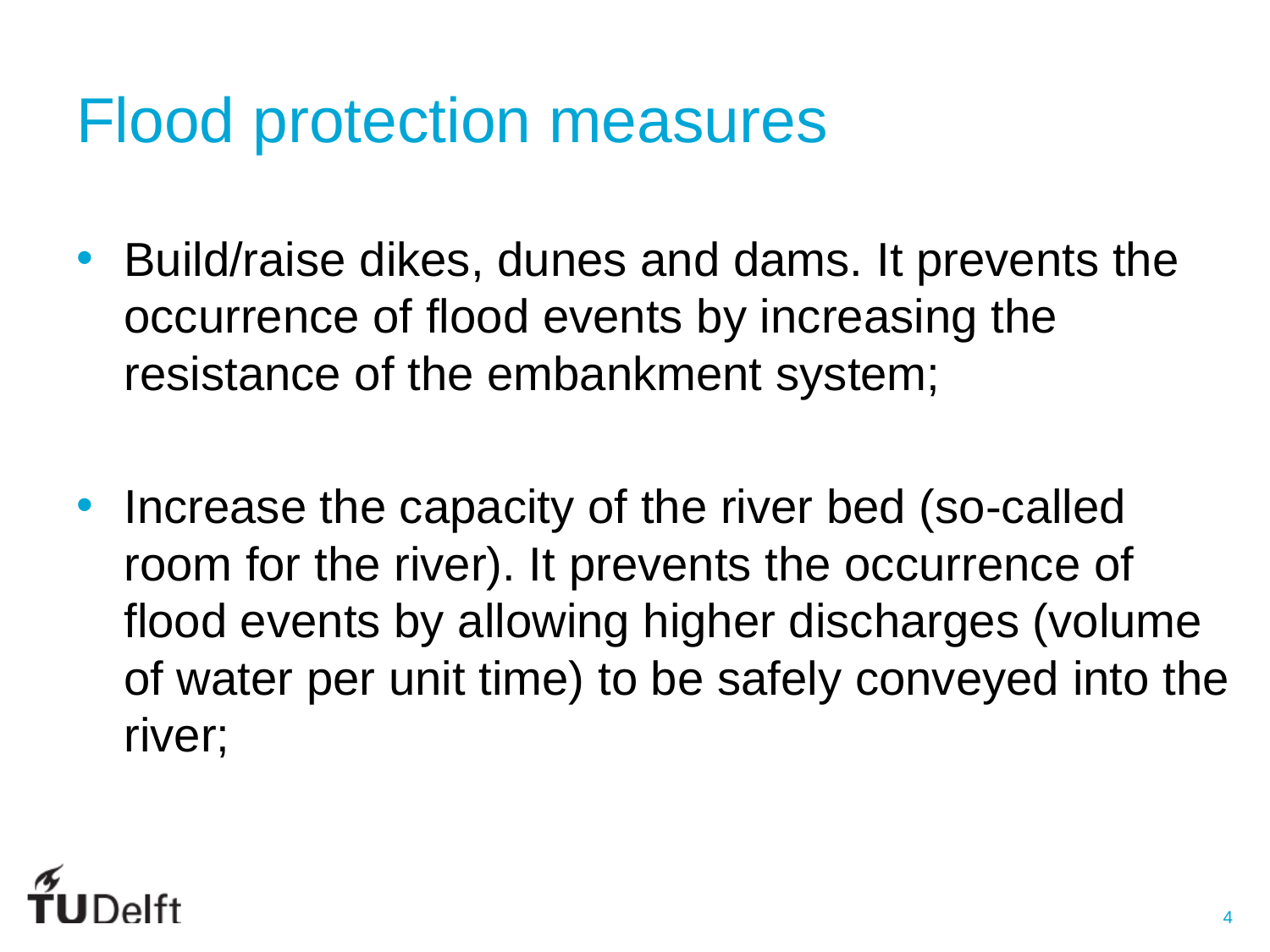

# Flood protection measures
Build/raise dikes, dunes and dams. It prevents the occurrence of flood events by increasing the resistance of the embankment system;

Increase the capacity of the river bed (so-called room for the river). It prevents the occurrence of flood events by allowing higher discharges (volume of water per unit time) to be safely conveyed into the river;